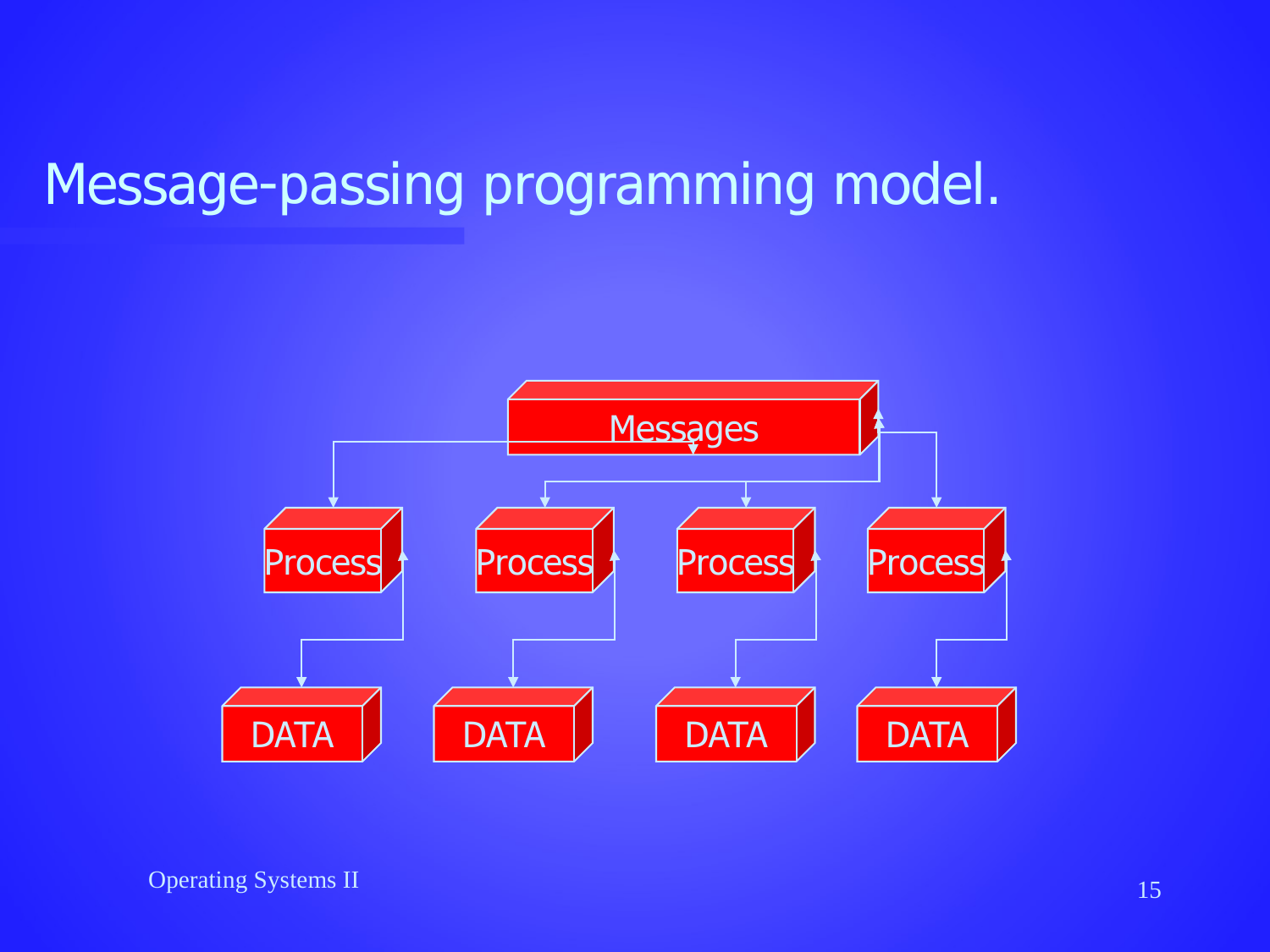

# Message-passing programming model.

Messages
Process
Process
Process
Process
DATA
DATA
DATA
DATA
Operating Systems II
15